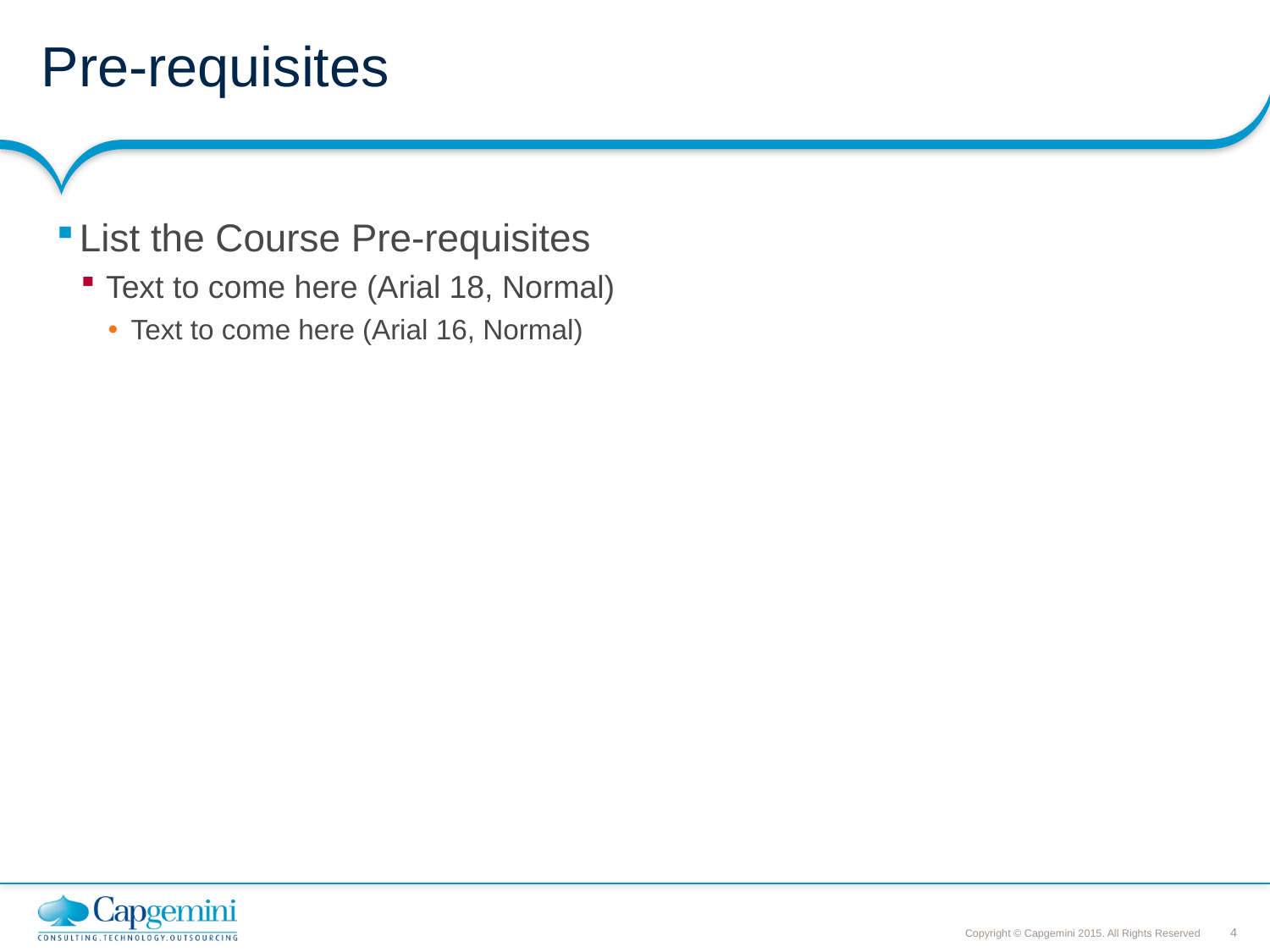

# Pre-requisites
List the Course Pre-requisites
Text to come here (Arial 18, Normal)
Text to come here (Arial 16, Normal)